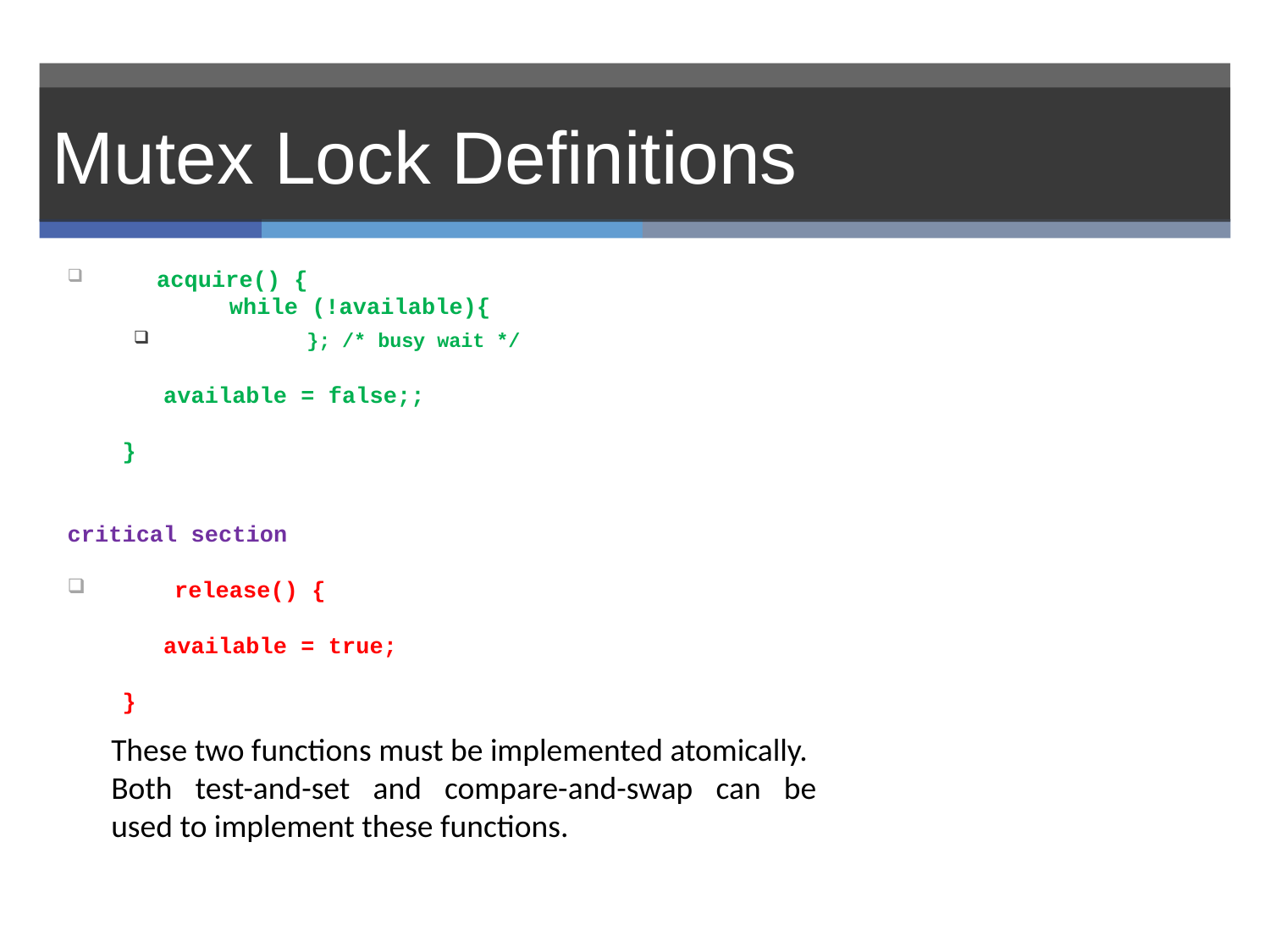

# Mutex Lock Definitions
  acquire() {
       while (!available){
         }; /* busy wait */
       available = false;;
    }
critical section
   release() {
       available = true;
    }

These two functions must be implemented atomically.
Both test-and-set and compare-and-swap can be
used to implement these functions.